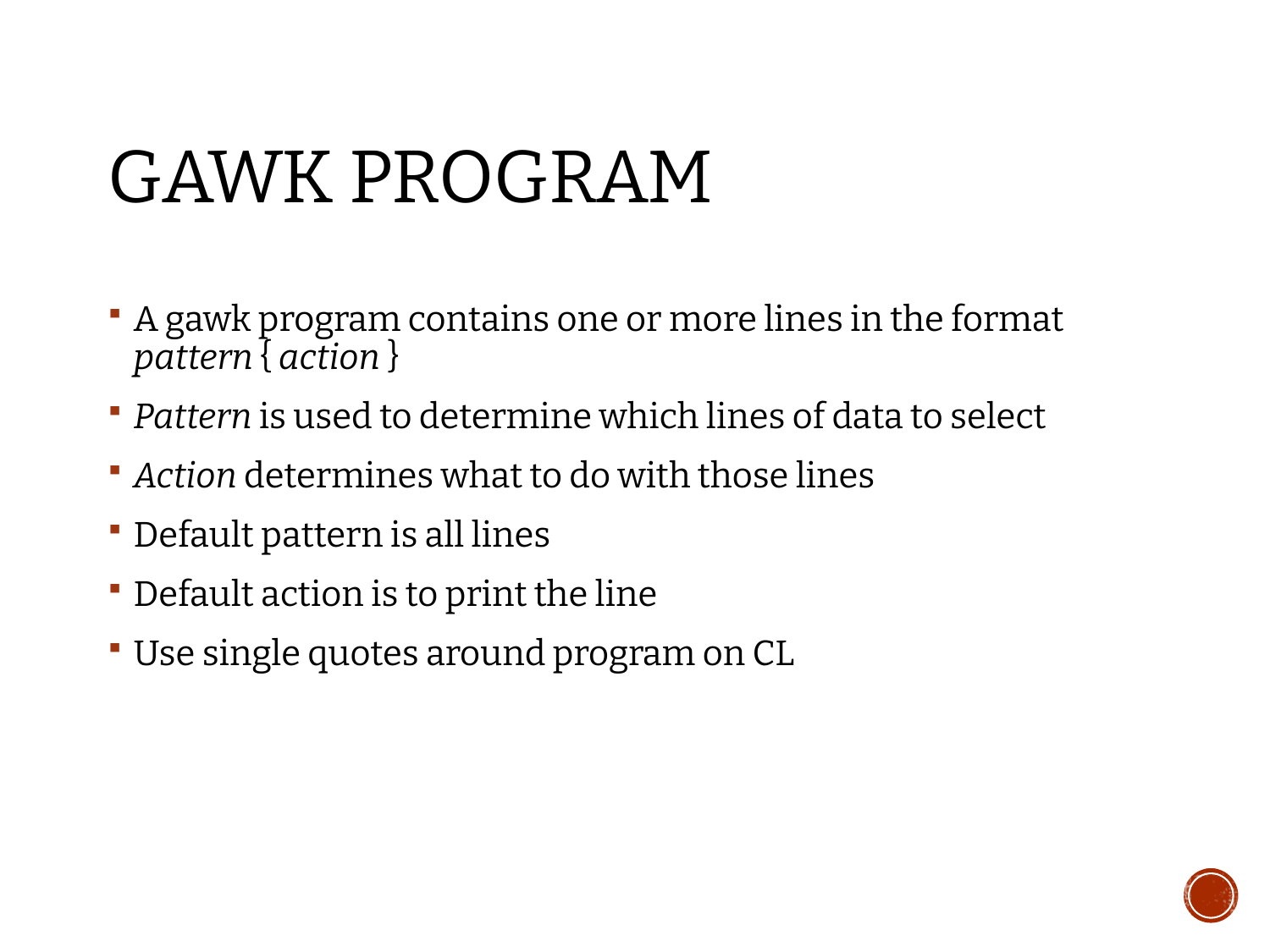

# gawk program
A gawk program contains one or more lines in the format pattern { action }
Pattern is used to determine which lines of data to select
Action determines what to do with those lines
Default pattern is all lines
Default action is to print the line
Use single quotes around program on CL